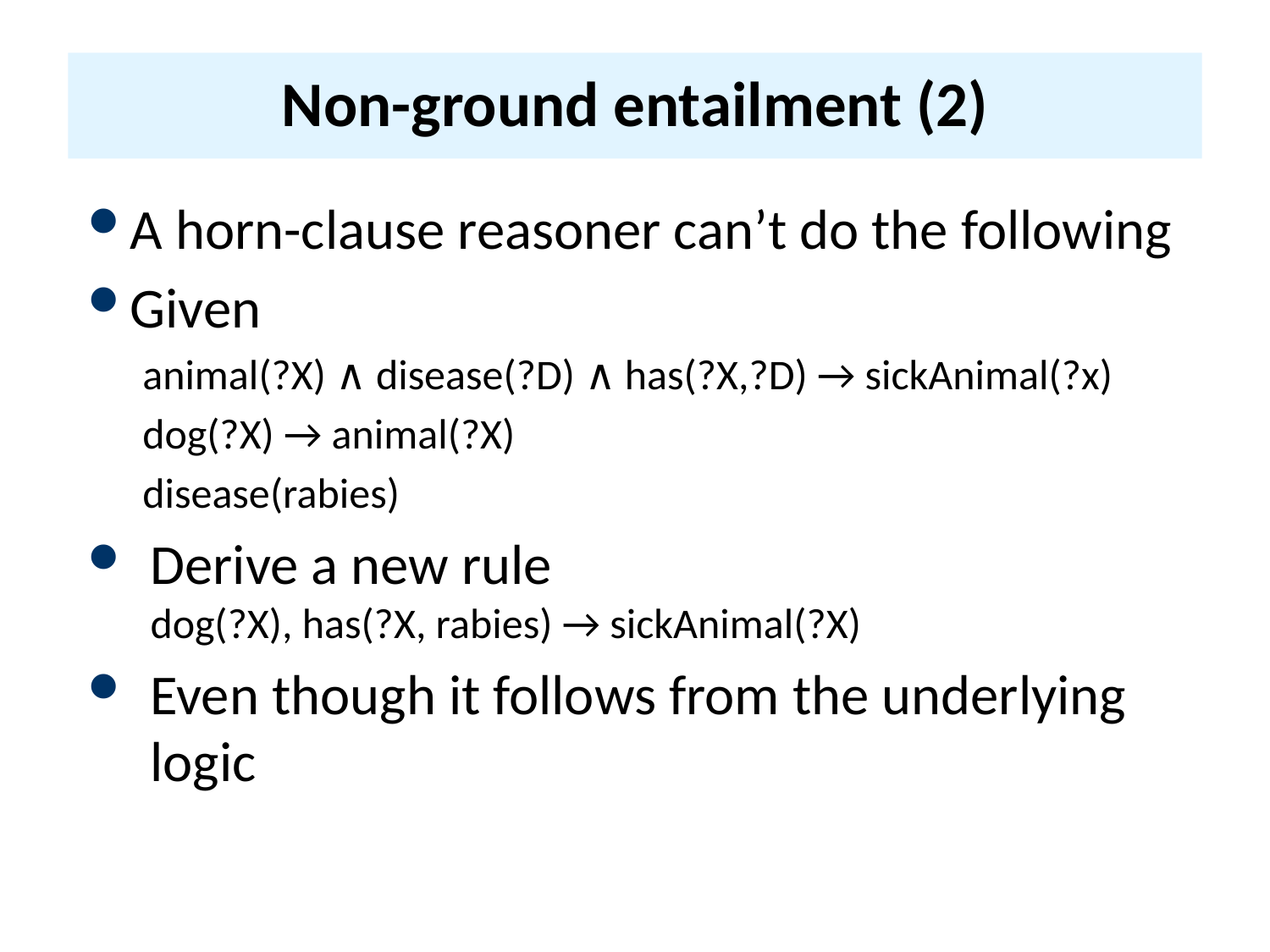

# Non-ground entailment (2)
A horn-clause reasoner can’t do the following
Given
animal(?X) ∧ disease(?D) ∧ has(?X,?D) → sickAnimal(?x)
dog(?X) → animal(?X)
disease(rabies)
Derive a new rule
dog(?X), has(?X, rabies) → sickAnimal(?X)
Even though it follows from the underlying logic